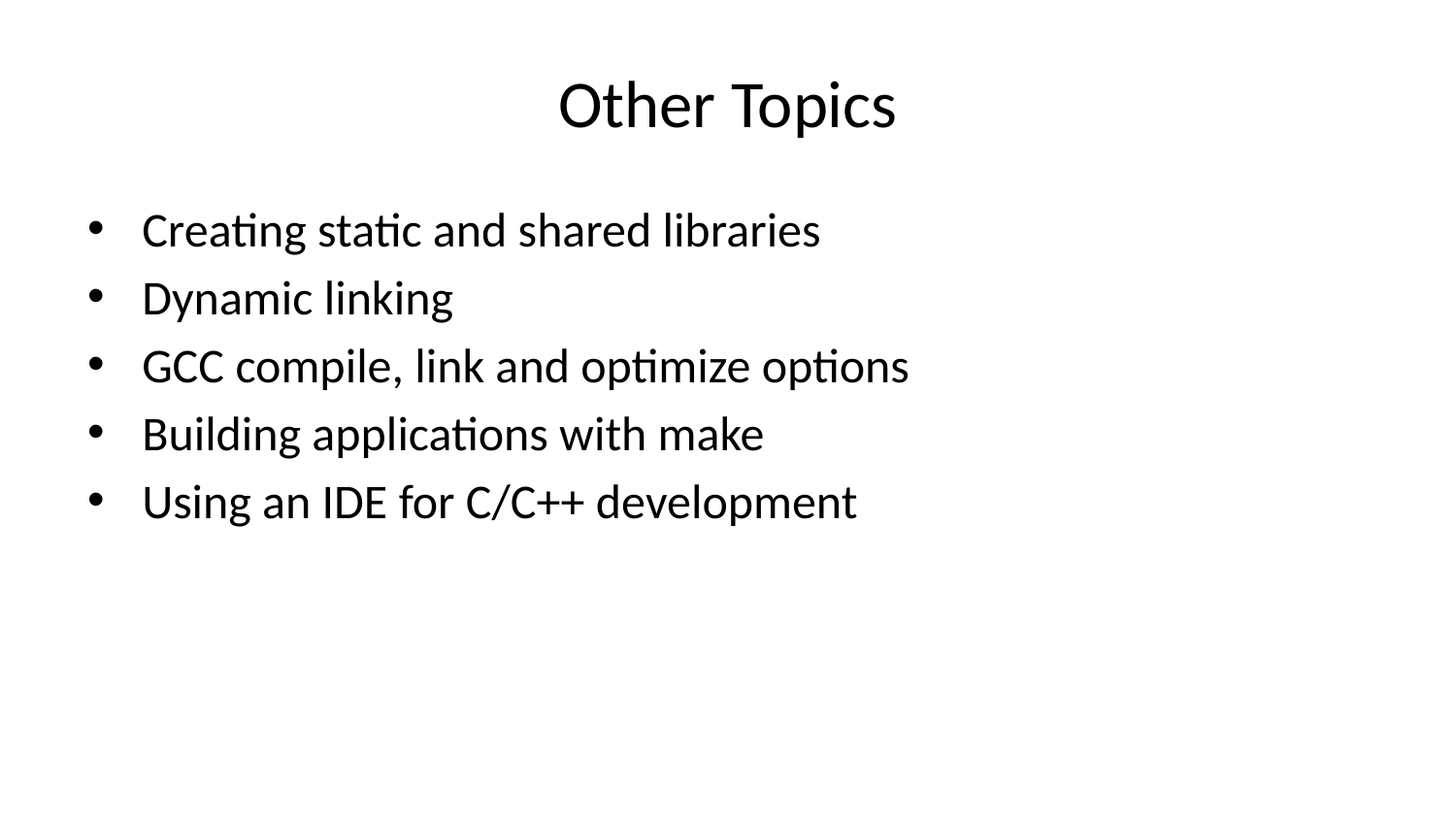

# Other Topics
Creating static and shared libraries
Dynamic linking
GCC compile, link and optimize options
Building applications with make
Using an IDE for C/C++ development